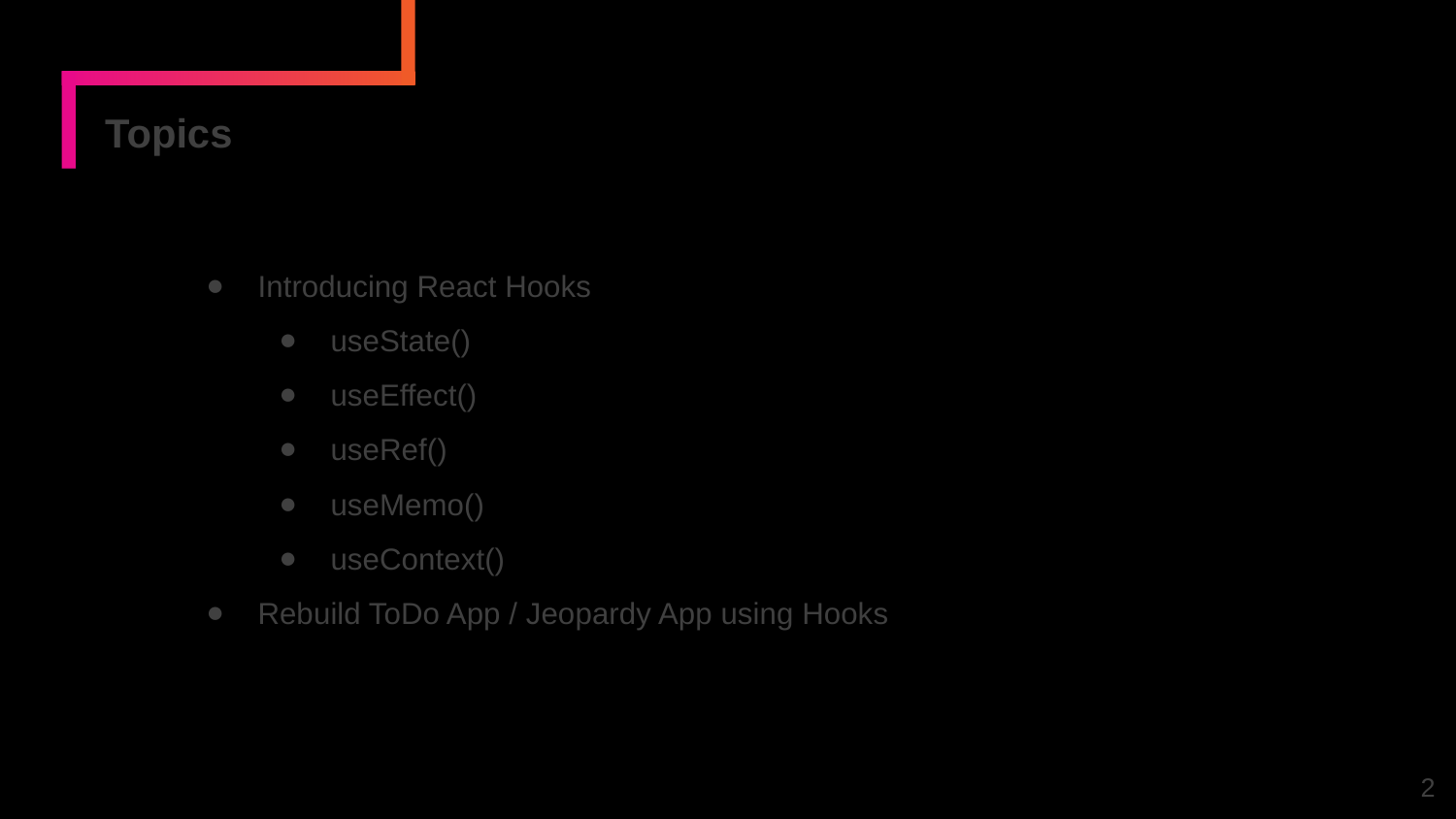

# Topics
Introducing React Hooks
useState()
useEffect()
useRef()
useMemo()
useContext()
Rebuild ToDo App / Jeopardy App using Hooks
2